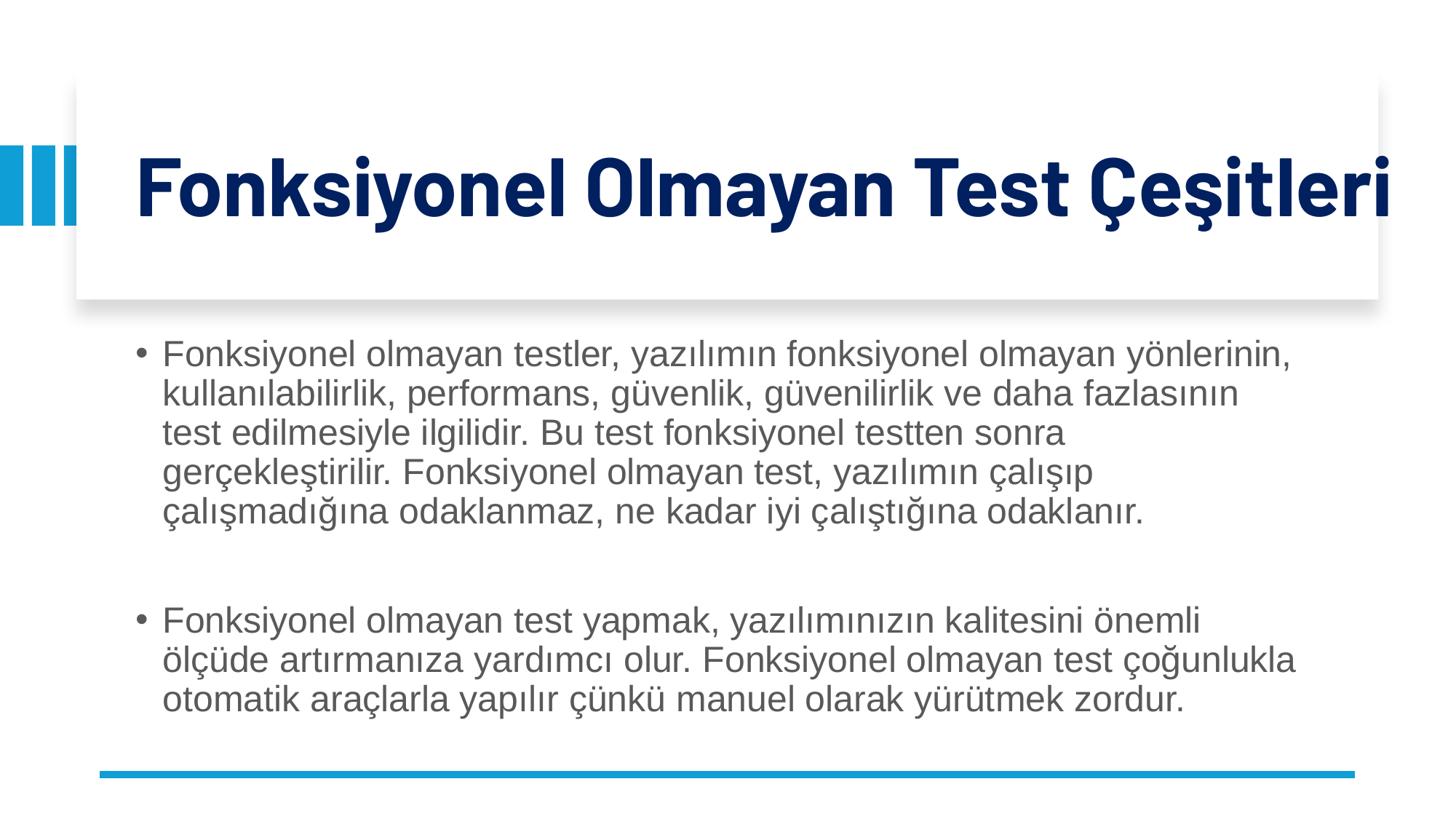

# Fonksiyonel Olmayan Test Çeşitleri

Fonksiyonel olmayan testler, yazılımın fonksiyonel olmayan yönlerinin, kullanılabilirlik, performans, güvenlik, güvenilirlik ve daha fazlasının test edilmesiyle ilgilidir. Bu test fonksiyonel testten sonra gerçekleştirilir. Fonksiyonel olmayan test, yazılımın çalışıp çalışmadığına odaklanmaz, ne kadar iyi çalıştığına odaklanır.

Fonksiyonel olmayan test yapmak, yazılımınızın kalitesini önemli ölçüde artırmanıza yardımcı olur. Fonksiyonel olmayan test çoğunlukla otomatik araçlarla yapılır çünkü manuel olarak yürütmek zordur.